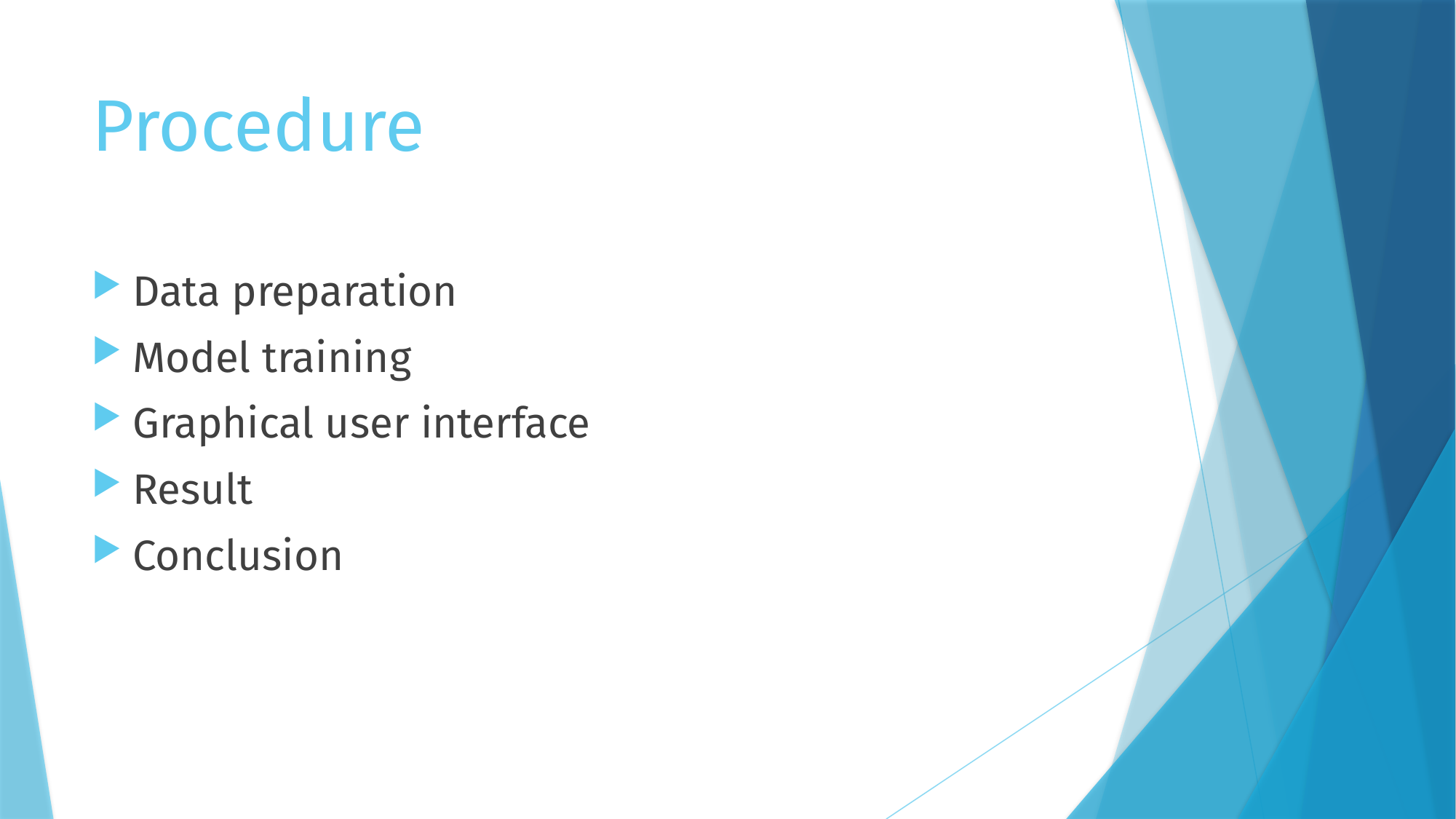

# Procedure
Data preparation
Model training
Graphical user interface
Result
Conclusion